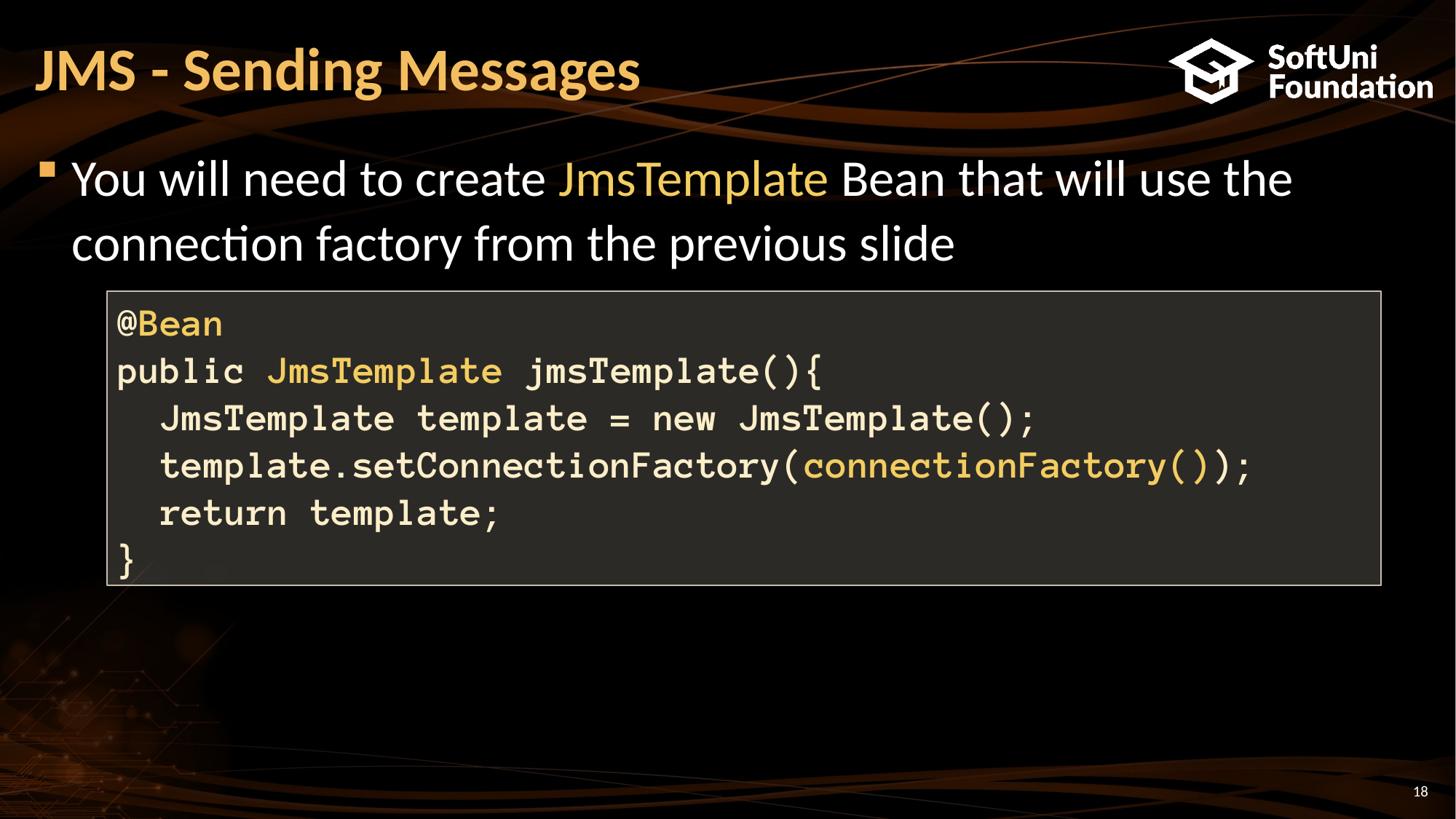

# JMS - Sending Messages
You will need to create JmsTemplate Bean that will use the connection factory from the previous slide
@Bean
public JmsTemplate jmsTemplate(){
  JmsTemplate template = new JmsTemplate();
  template.setConnectionFactory(connectionFactory());
  return template;
}
18